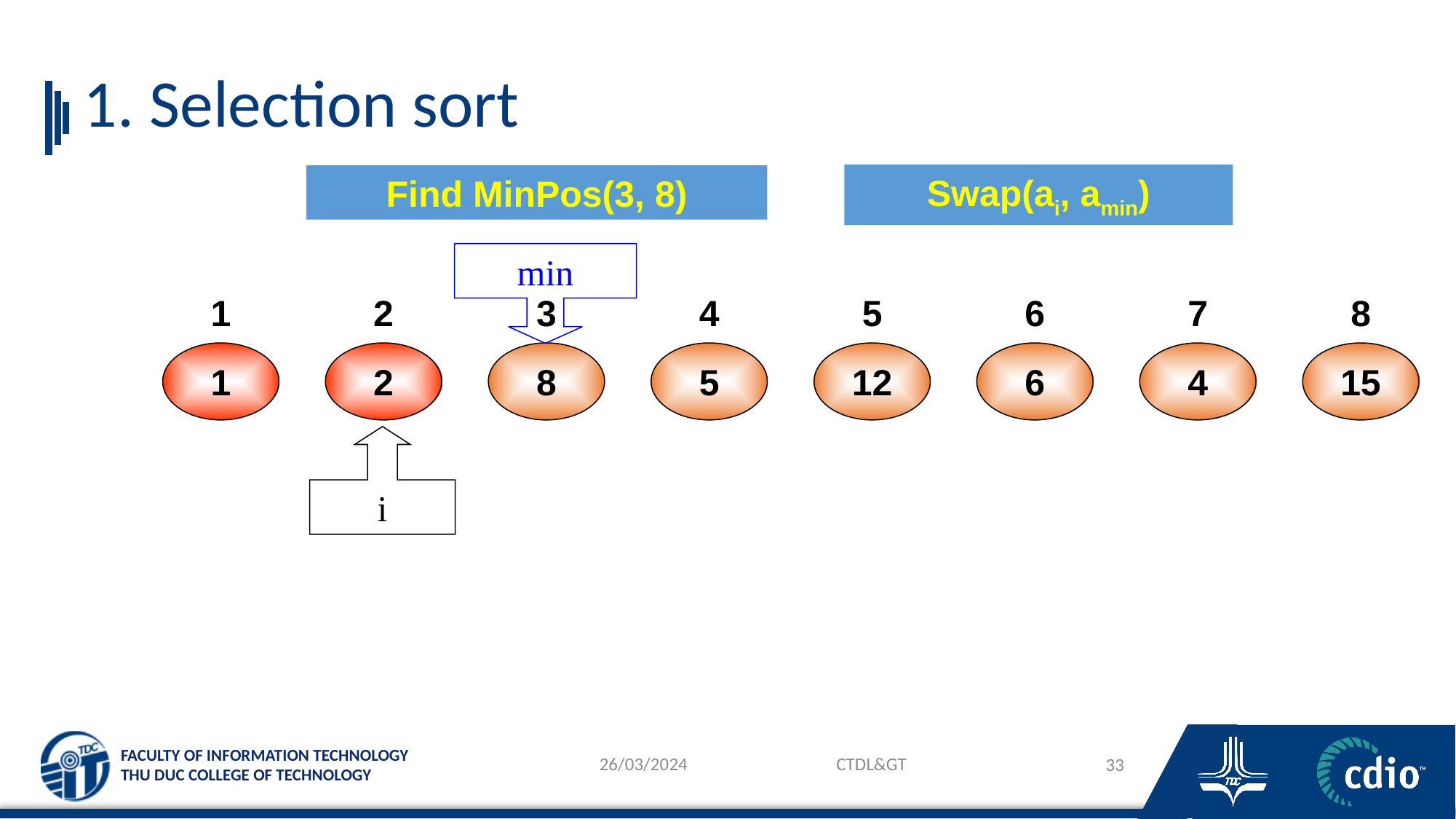

# 1. Selection sort
Swap(ai, amin)
Find MinPos(3, 8)
min
1
2
3
4
5
6
7
8
1
2
8
5
12
6
4
15
i
26/03/2024
CTDL&GT
33